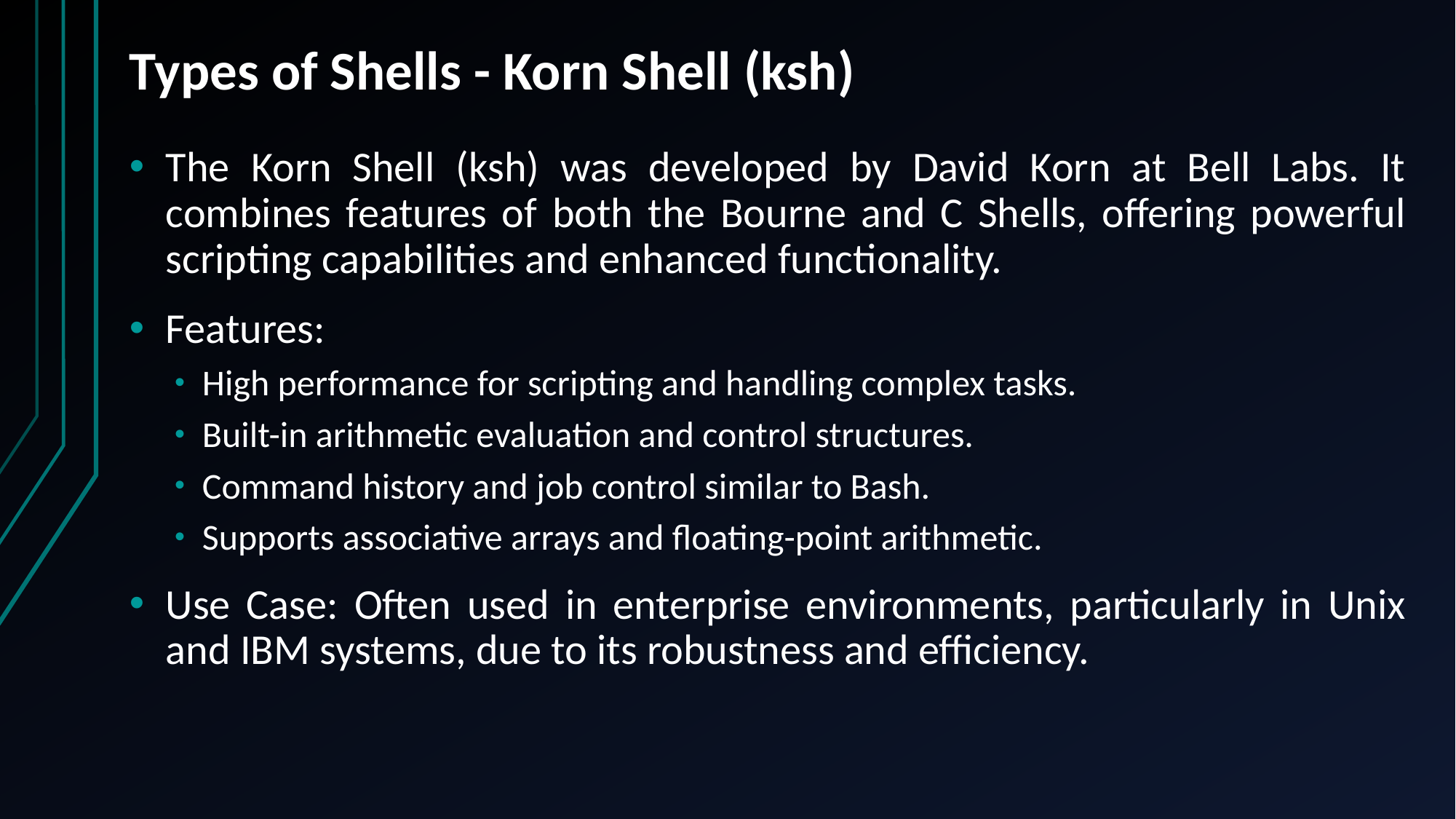

# Types of Shells - Korn Shell (ksh)
The Korn Shell (ksh) was developed by David Korn at Bell Labs. It combines features of both the Bourne and C Shells, offering powerful scripting capabilities and enhanced functionality.
Features:
High performance for scripting and handling complex tasks.
Built-in arithmetic evaluation and control structures.
Command history and job control similar to Bash.
Supports associative arrays and floating-point arithmetic.
Use Case: Often used in enterprise environments, particularly in Unix and IBM systems, due to its robustness and efficiency.